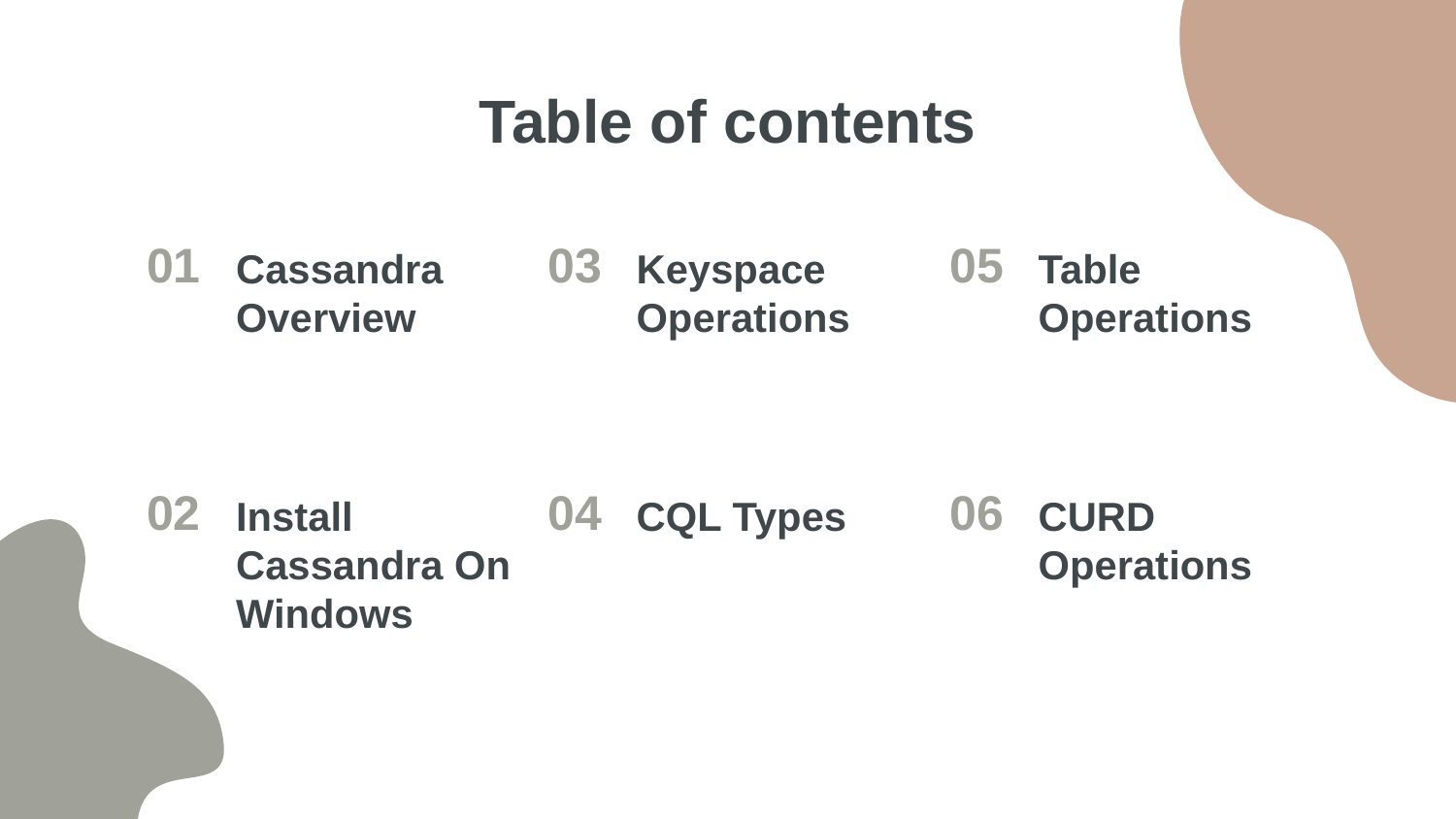

# Table of contents
01
Cassandra Overview
03
Keyspace Operations
05
Table Operations
02
04
06
Install Cassandra On Windows

CQL Types

CURD Operations